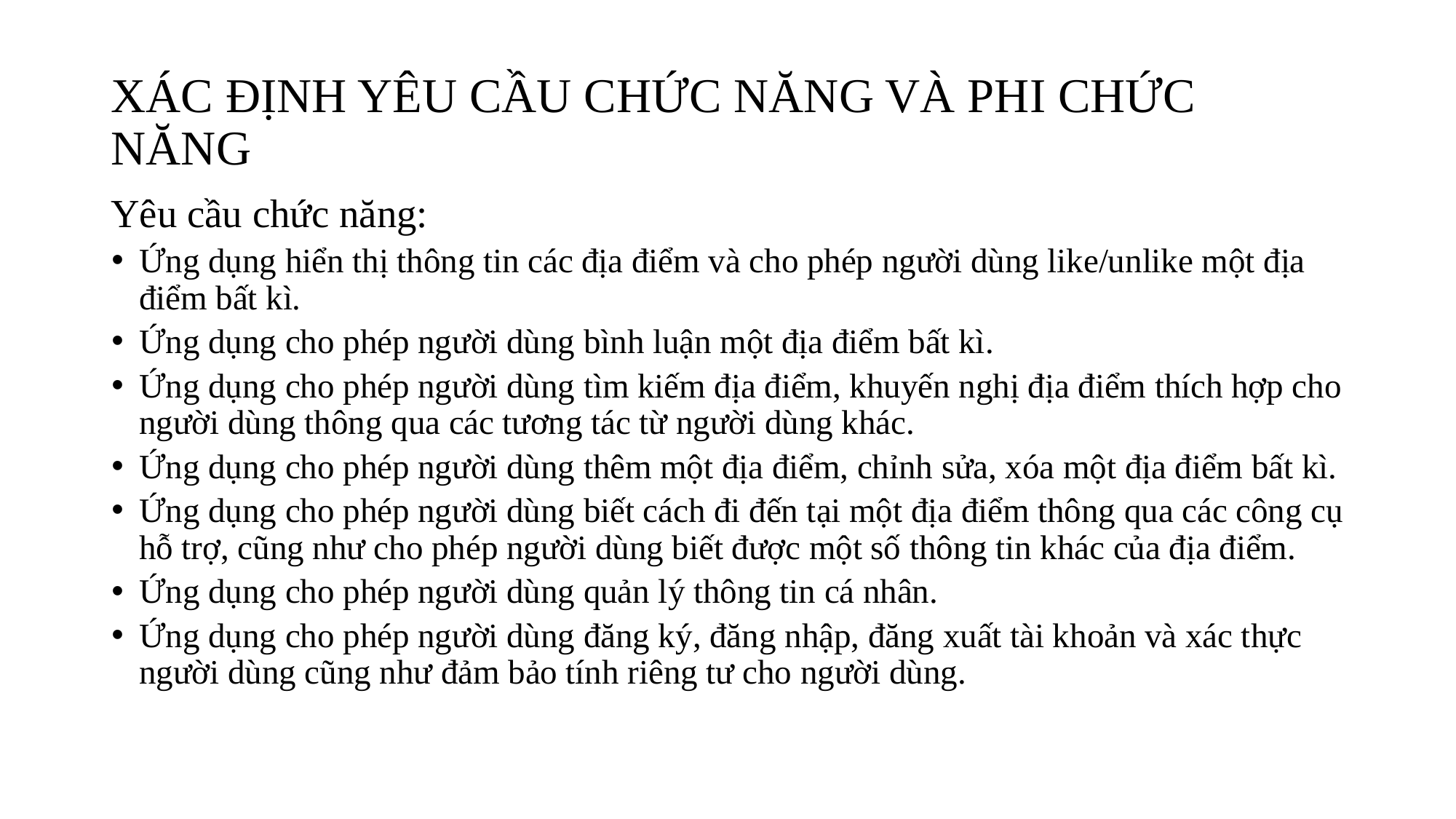

# XÁC ĐỊNH YÊU CẦU CHỨC NĂNG VÀ PHI CHỨC NĂNG
Yêu cầu chức năng:
Ứng dụng hiển thị thông tin các địa điểm và cho phép người dùng like/unlike một địa điểm bất kì.
Ứng dụng cho phép người dùng bình luận một địa điểm bất kì.
Ứng dụng cho phép người dùng tìm kiếm địa điểm, khuyến nghị địa điểm thích hợp cho người dùng thông qua các tương tác từ người dùng khác.
Ứng dụng cho phép người dùng thêm một địa điểm, chỉnh sửa, xóa một địa điểm bất kì.
Ứng dụng cho phép người dùng biết cách đi đến tại một địa điểm thông qua các công cụ hỗ trợ, cũng như cho phép người dùng biết được một số thông tin khác của địa điểm.
Ứng dụng cho phép người dùng quản lý thông tin cá nhân.
Ứng dụng cho phép người dùng đăng ký, đăng nhập, đăng xuất tài khoản và xác thực người dùng cũng như đảm bảo tính riêng tư cho người dùng.